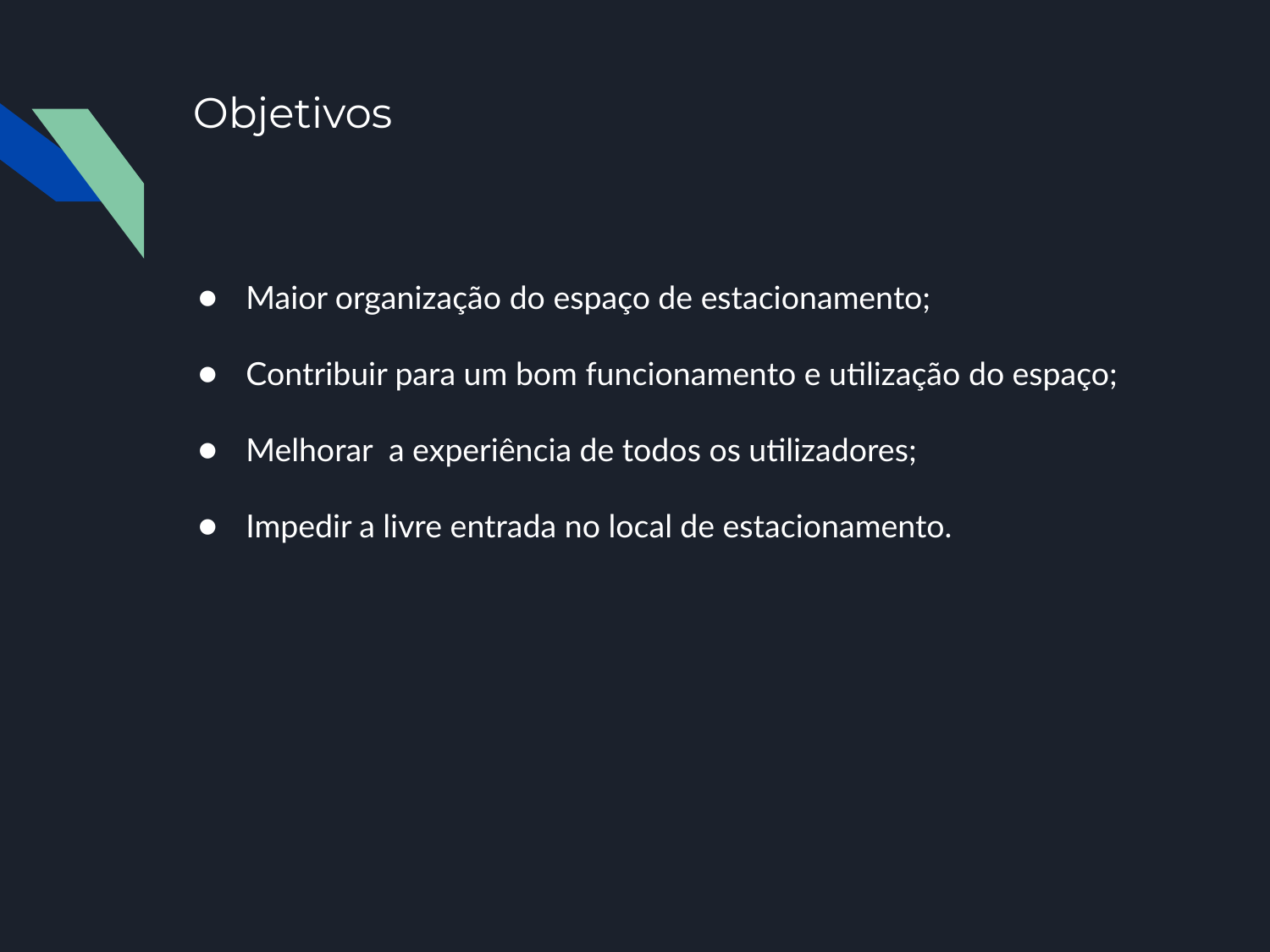

# Objetivos
Maior organização do espaço de estacionamento;
Contribuir para um bom funcionamento e utilização do espaço;
Melhorar  a experiência de todos os utilizadores;
Impedir a livre entrada no local de estacionamento.